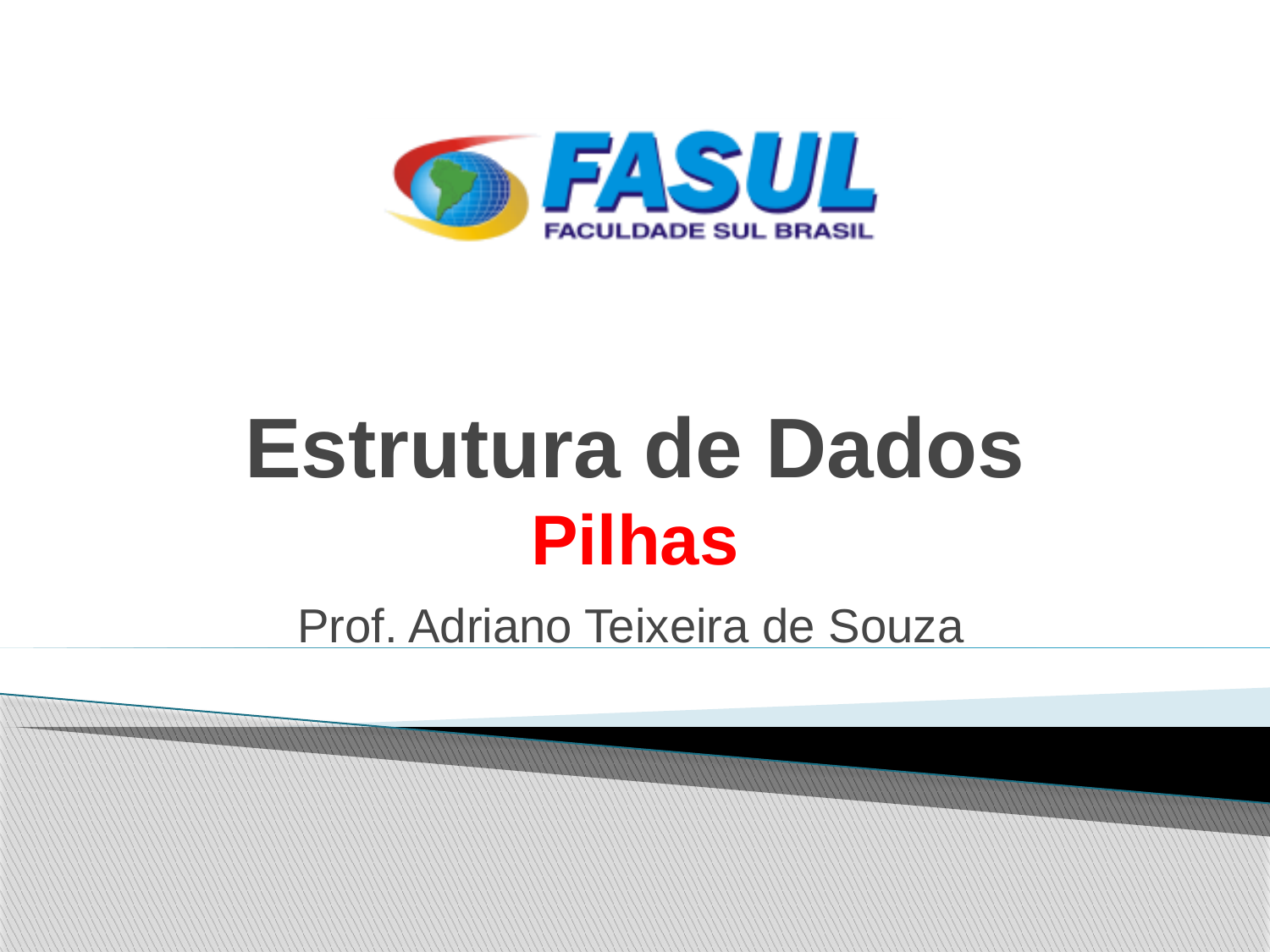

# Estrutura de Dados Pilhas
Prof. Adriano Teixeira de Souza